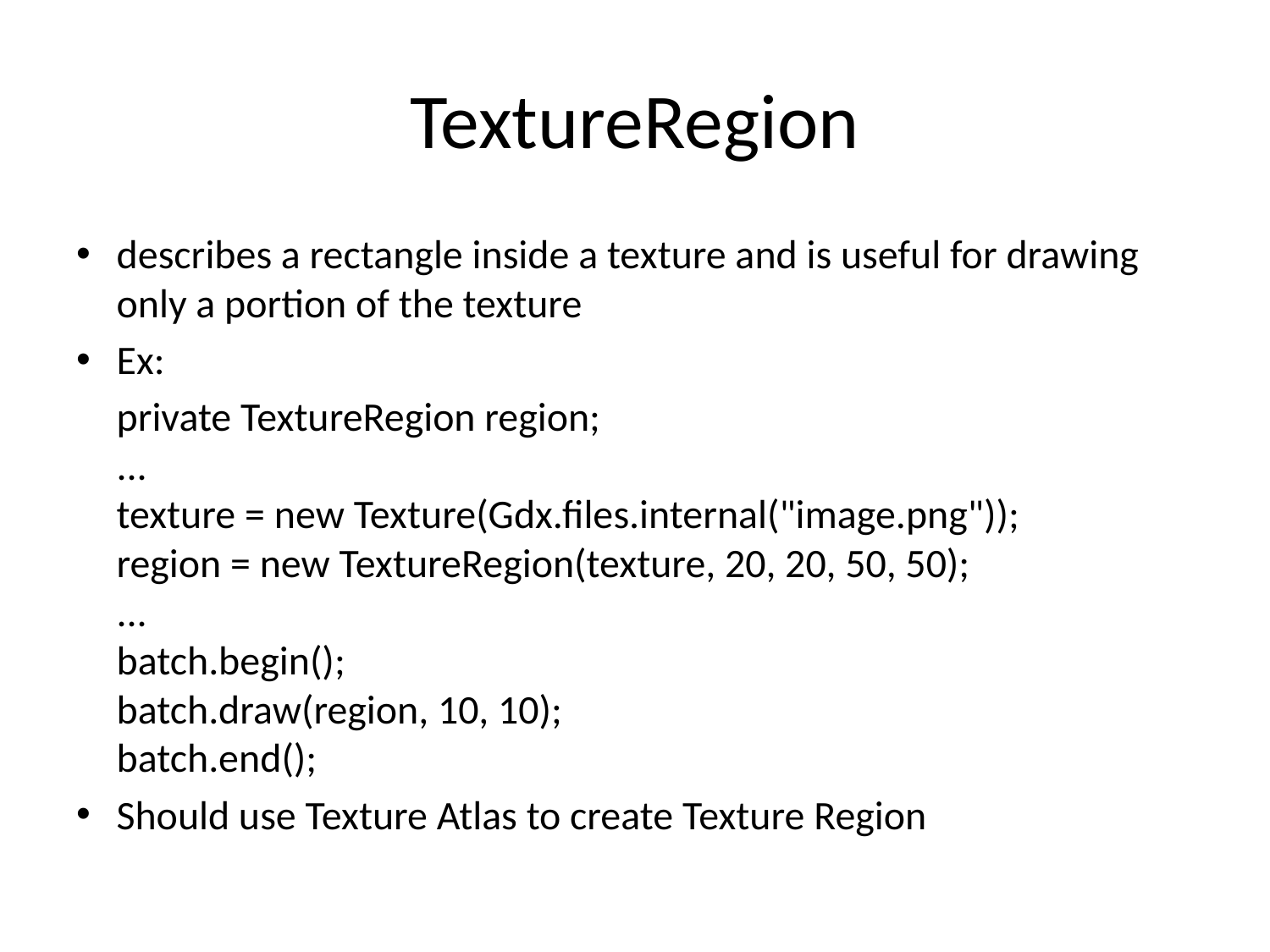

# TextureRegion
describes a rectangle inside a texture and is useful for drawing only a portion of the texture
Ex:
	private TextureRegion region;
...
texture = new Texture(Gdx.files.internal("image.png"));
region = new TextureRegion(texture, 20, 20, 50, 50);
...
batch.begin();
batch.draw(region, 10, 10);
batch.end();
Should use Texture Atlas to create Texture Region